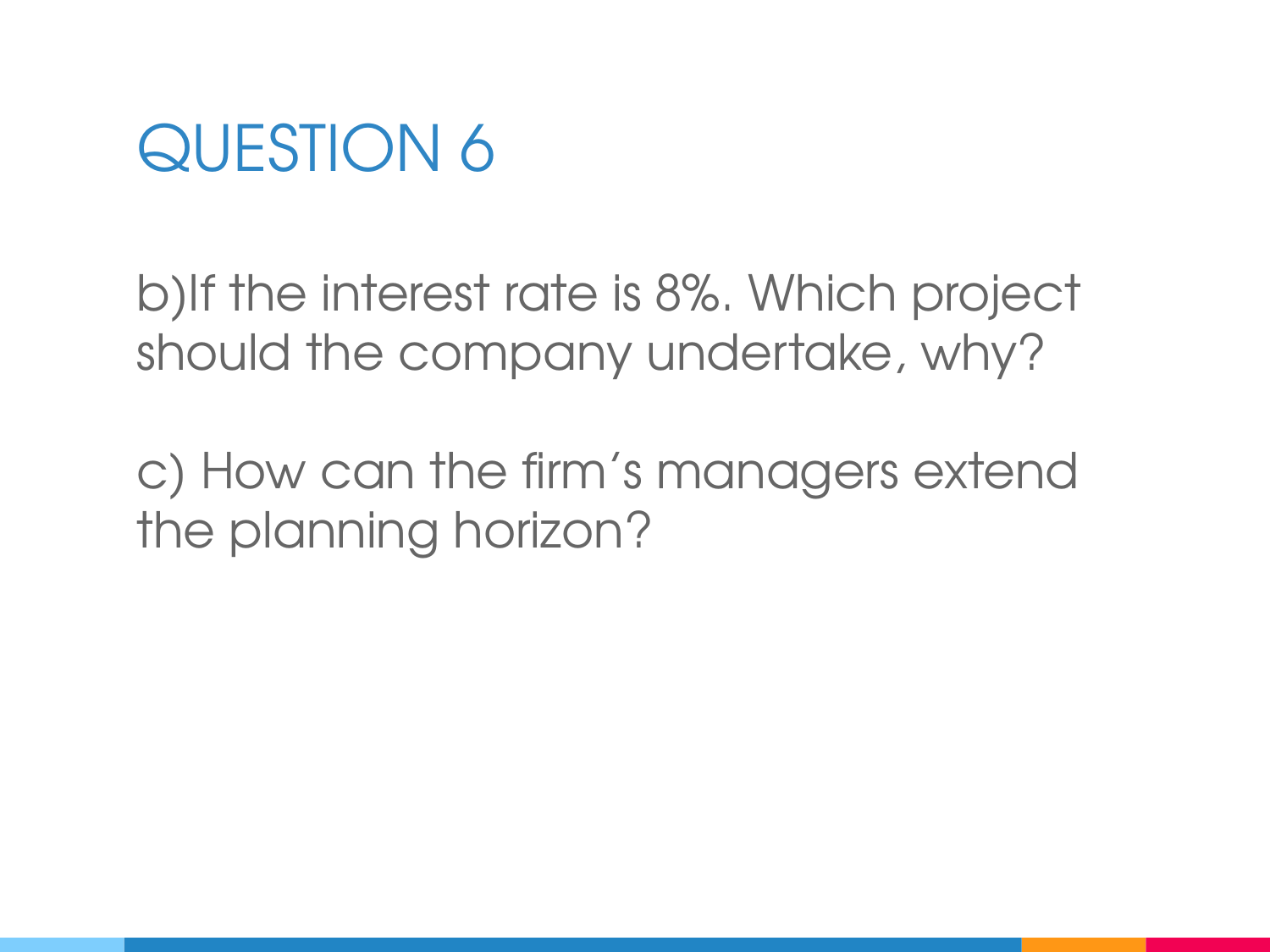

# QUESTION 6
b)If the interest rate is 8%. Which project should the company undertake, why?

c) How can the firm’s managers extend the planning horizon?